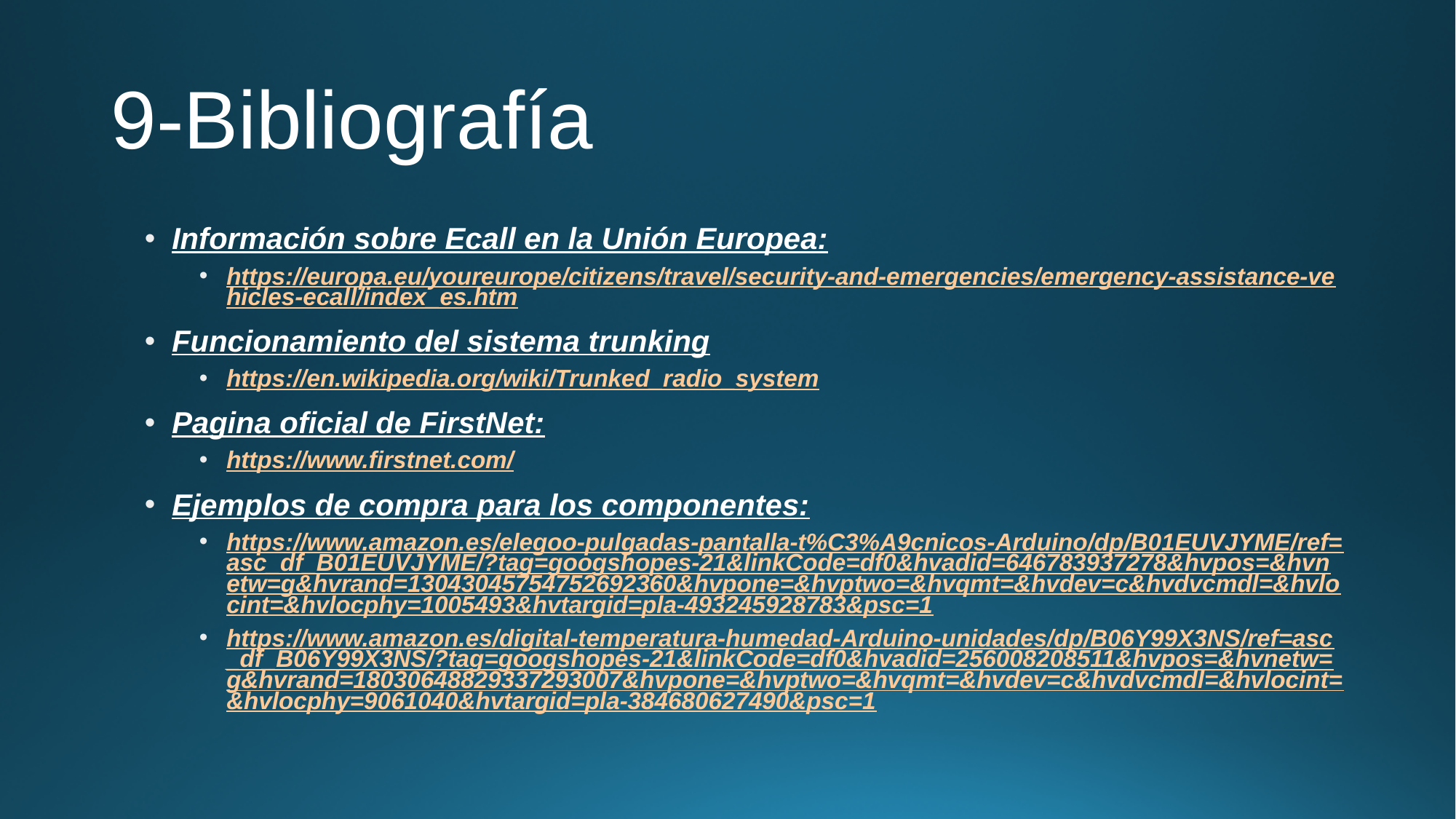

# 9-Bibliografía
Información sobre Ecall en la Unión Europea:
https://europa.eu/youreurope/citizens/travel/security-and-emergencies/emergency-assistance-vehicles-ecall/index_es.htm
Funcionamiento del sistema trunking
https://en.wikipedia.org/wiki/Trunked_radio_system
Pagina oficial de FirstNet:
https://www.firstnet.com/
Ejemplos de compra para los componentes:
https://www.amazon.es/elegoo-pulgadas-pantalla-t%C3%A9cnicos-Arduino/dp/B01EUVJYME/ref=asc_df_B01EUVJYME/?tag=googshopes-21&linkCode=df0&hvadid=646783937278&hvpos=&hvnetw=g&hvrand=13043045754752692360&hvpone=&hvptwo=&hvqmt=&hvdev=c&hvdvcmdl=&hvlocint=&hvlocphy=1005493&hvtargid=pla-493245928783&psc=1
https://www.amazon.es/digital-temperatura-humedad-Arduino-unidades/dp/B06Y99X3NS/ref=asc_df_B06Y99X3NS/?tag=googshopes-21&linkCode=df0&hvadid=256008208511&hvpos=&hvnetw=g&hvrand=18030648829337293007&hvpone=&hvptwo=&hvqmt=&hvdev=c&hvdvcmdl=&hvlocint=&hvlocphy=9061040&hvtargid=pla-384680627490&psc=1